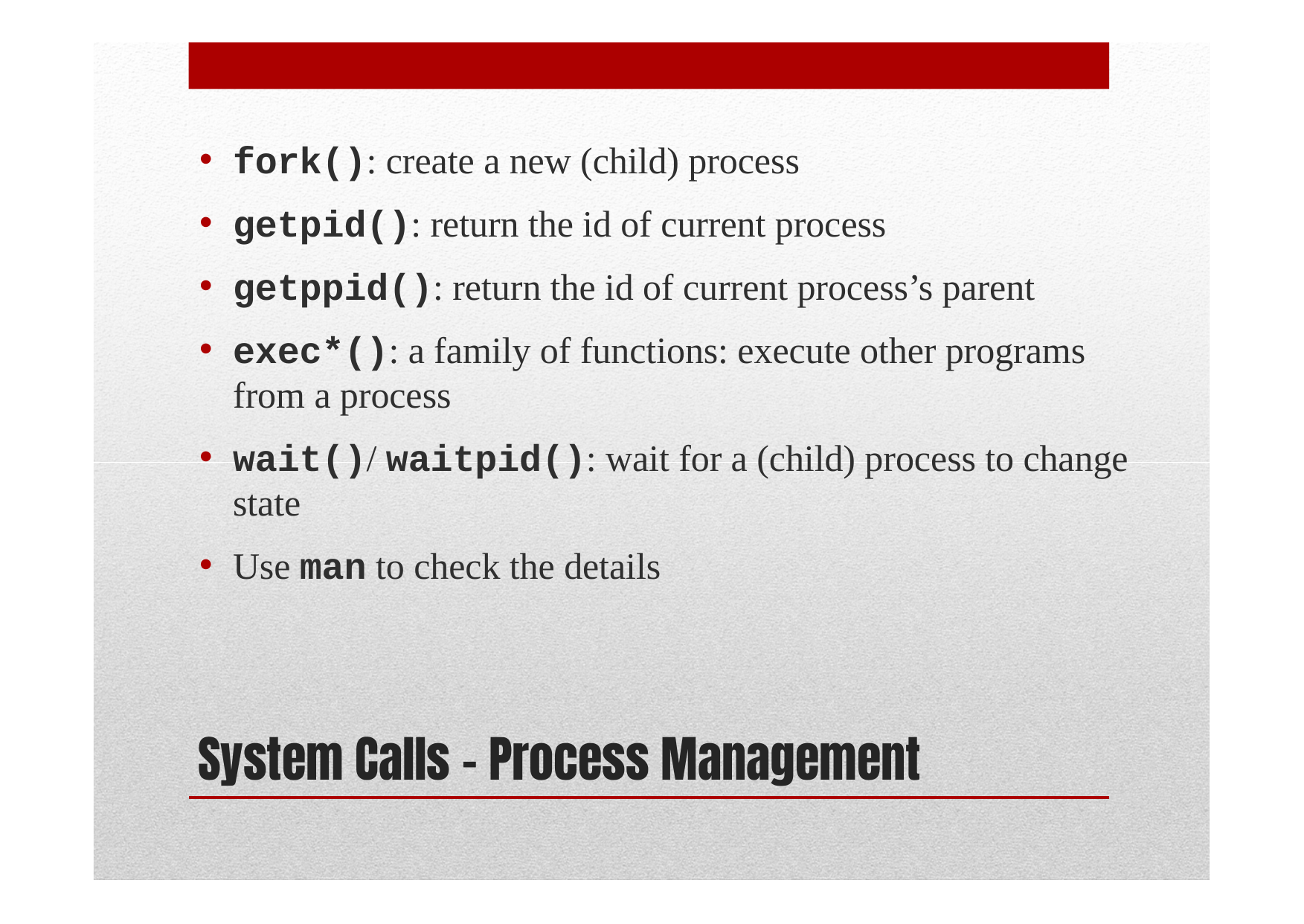

fork(): create a new (child) process
getpid(): return the id of current process
getppid(): return the id of current process’s parent
exec*(): a family of functions: execute other programs from a process
wait()/ waitpid(): wait for a (child) process to change state
Use man to check the details
System Calls – Process Management